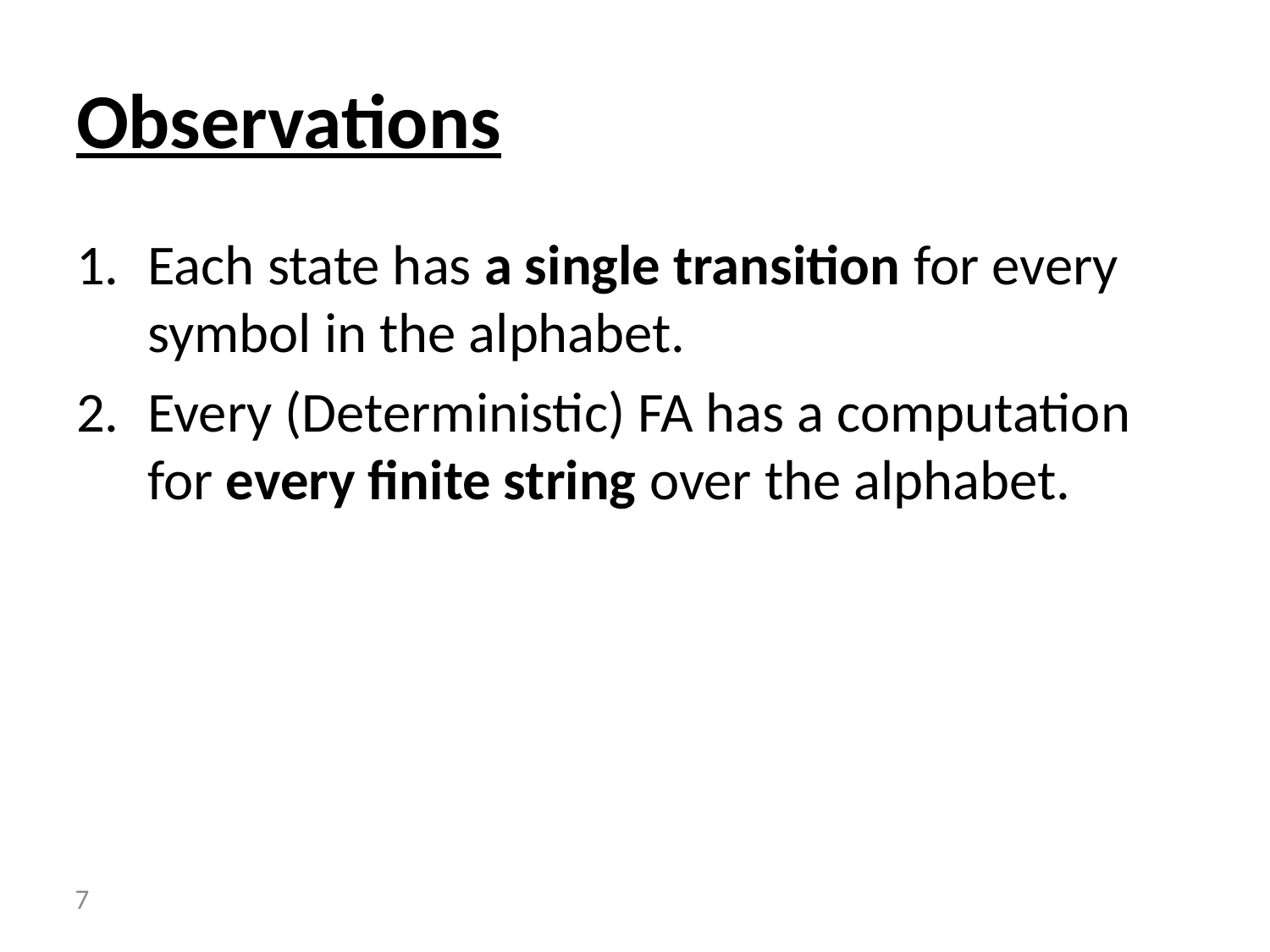

# Observations
Each state has a single transition for every symbol in the alphabet.
Every (Deterministic) FA has a computation for every finite string over the alphabet.

  7